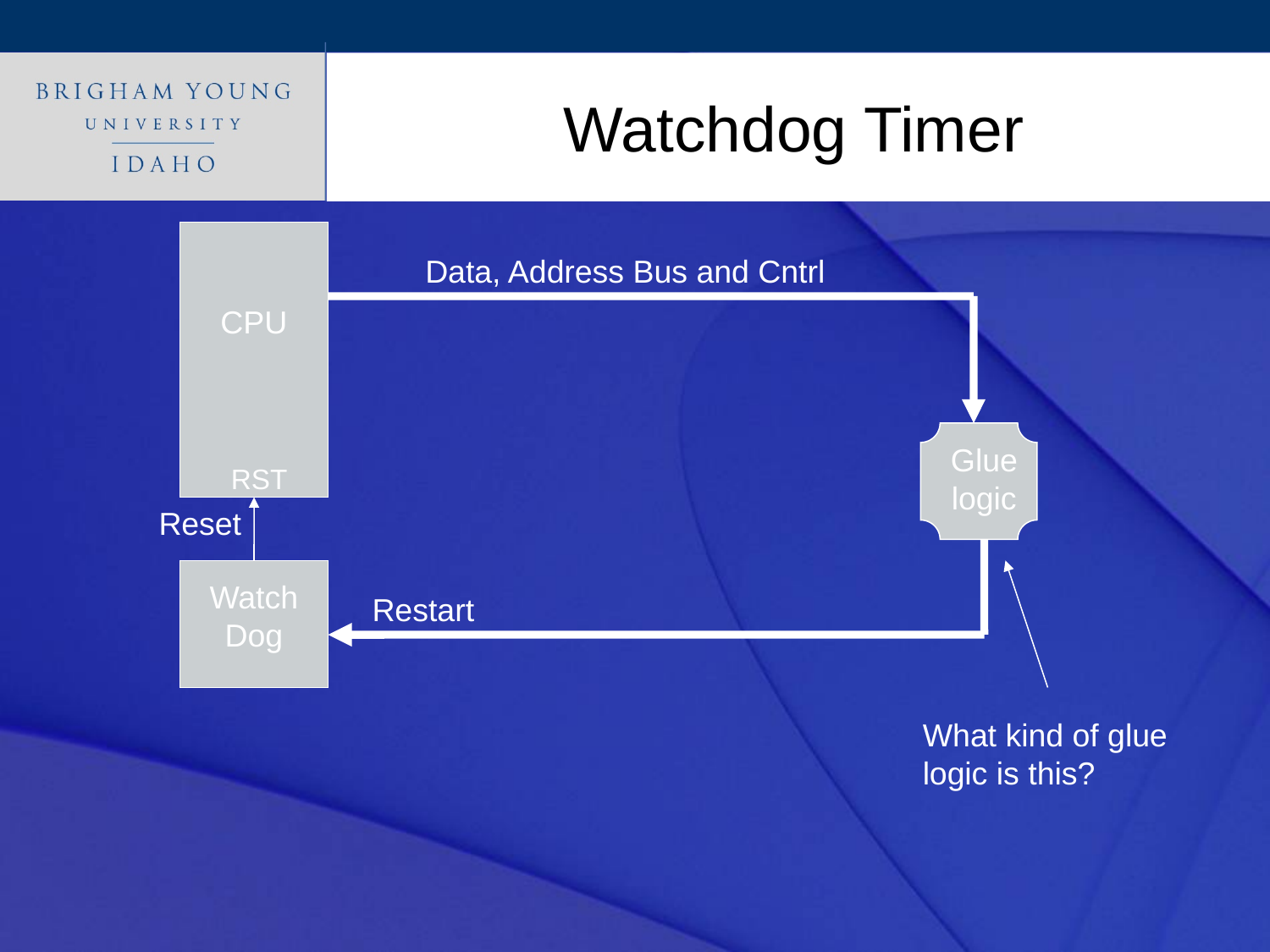

# Watchdog Timer

Data, Address Bus and Cntrl
CPU

Glue logic
RST
Reset

WatchDog
Restart

What kind of glue logic is this?